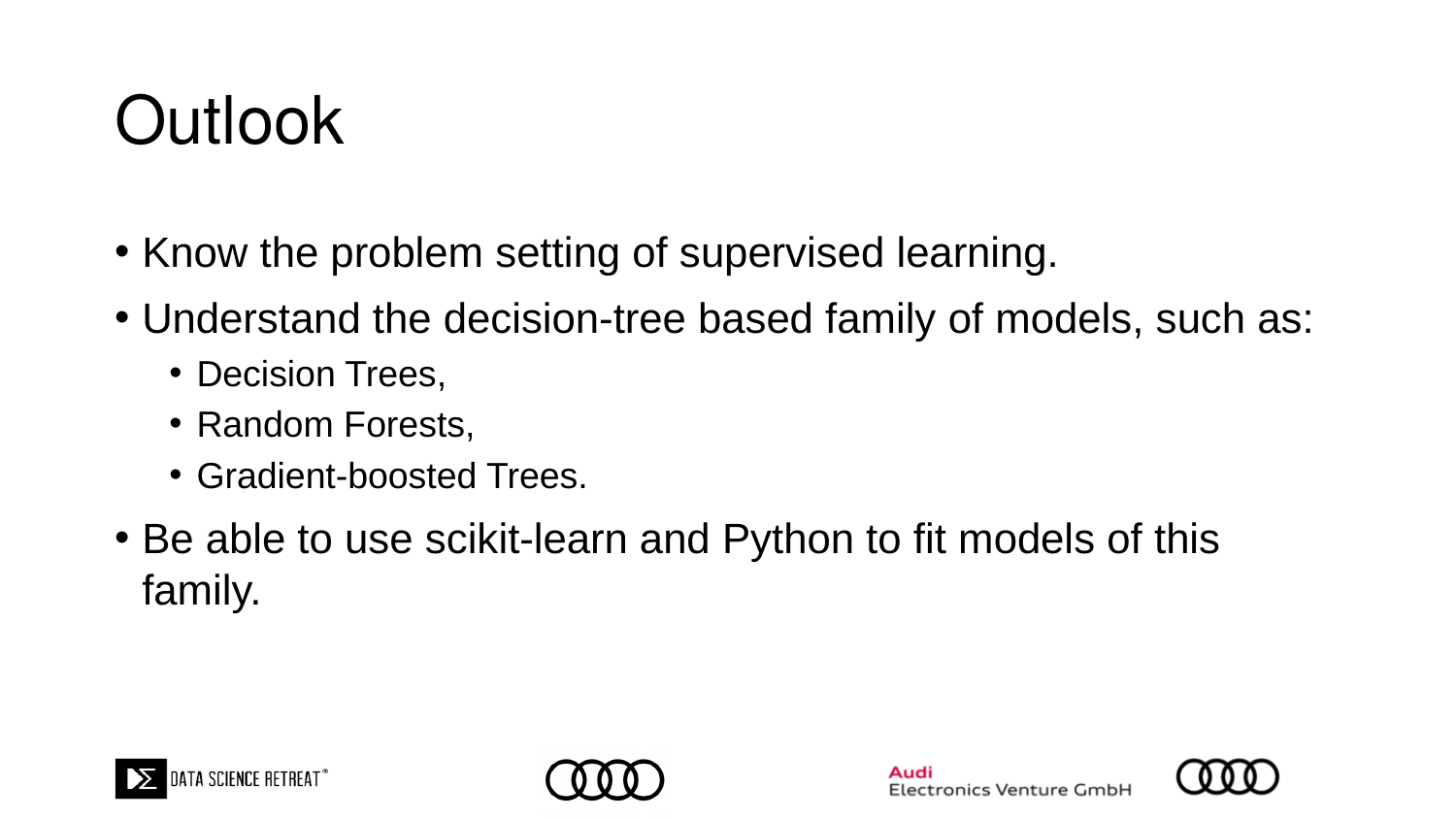

# Outlook
Know the problem setting of supervised learning.
Understand the decision-tree based family of models, such as:
Decision Trees,
Random Forests,
Gradient-boosted Trees.
Be able to use scikit-learn and Python to fit models of this family.